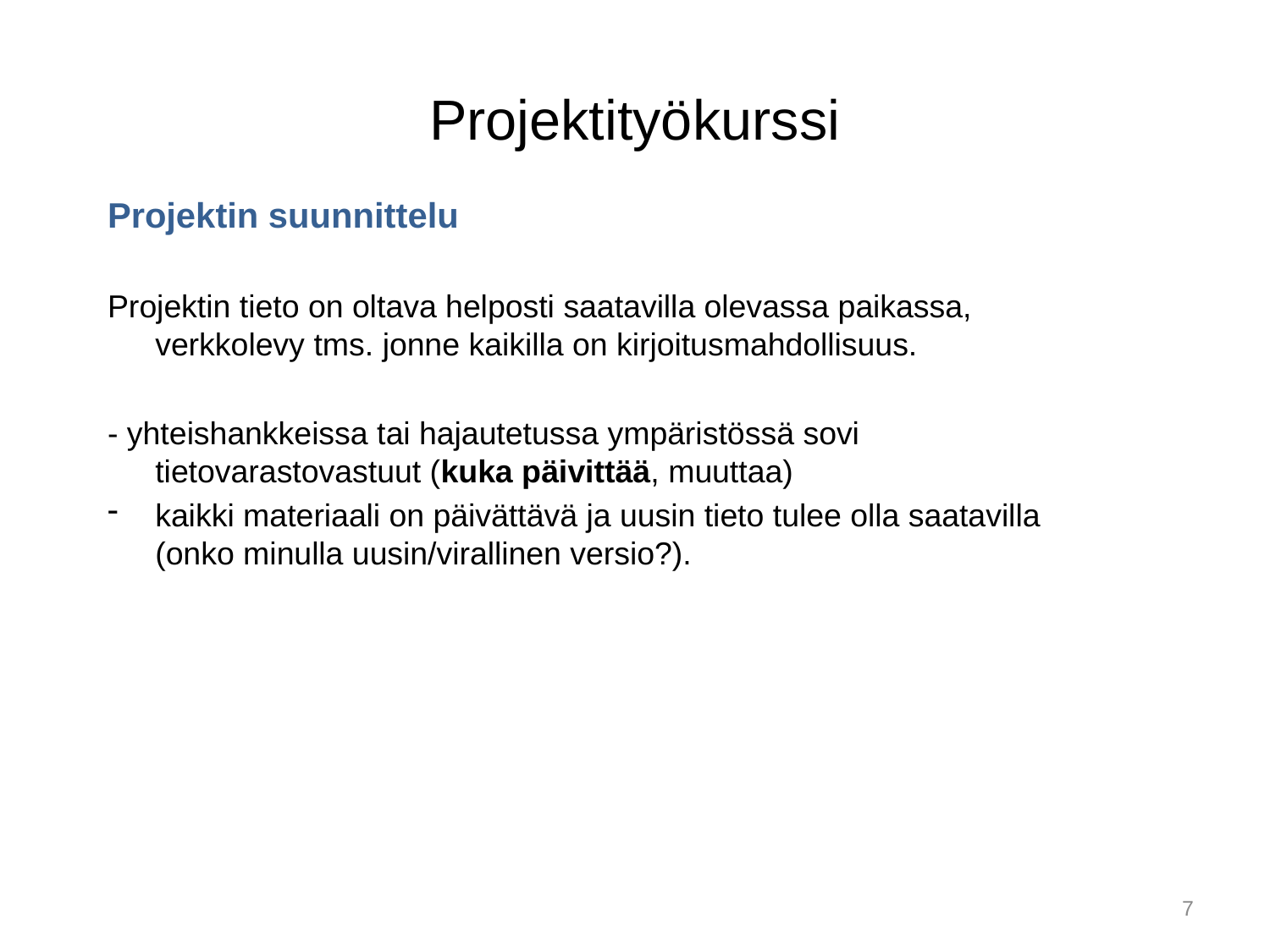

# Projektityökurssi
Projektin suunnittelu

Projektin tieto on oltava helposti saatavilla olevassa paikassa, verkkolevy tms. jonne kaikilla on kirjoitusmahdollisuus.

- yhteishankkeissa tai hajautetussa ympäristössä sovi tietovarastovastuut (kuka päivittää, muuttaa)
kaikki materiaali on päivättävä ja uusin tieto tulee olla saatavilla (onko minulla uusin/virallinen versio?).

7